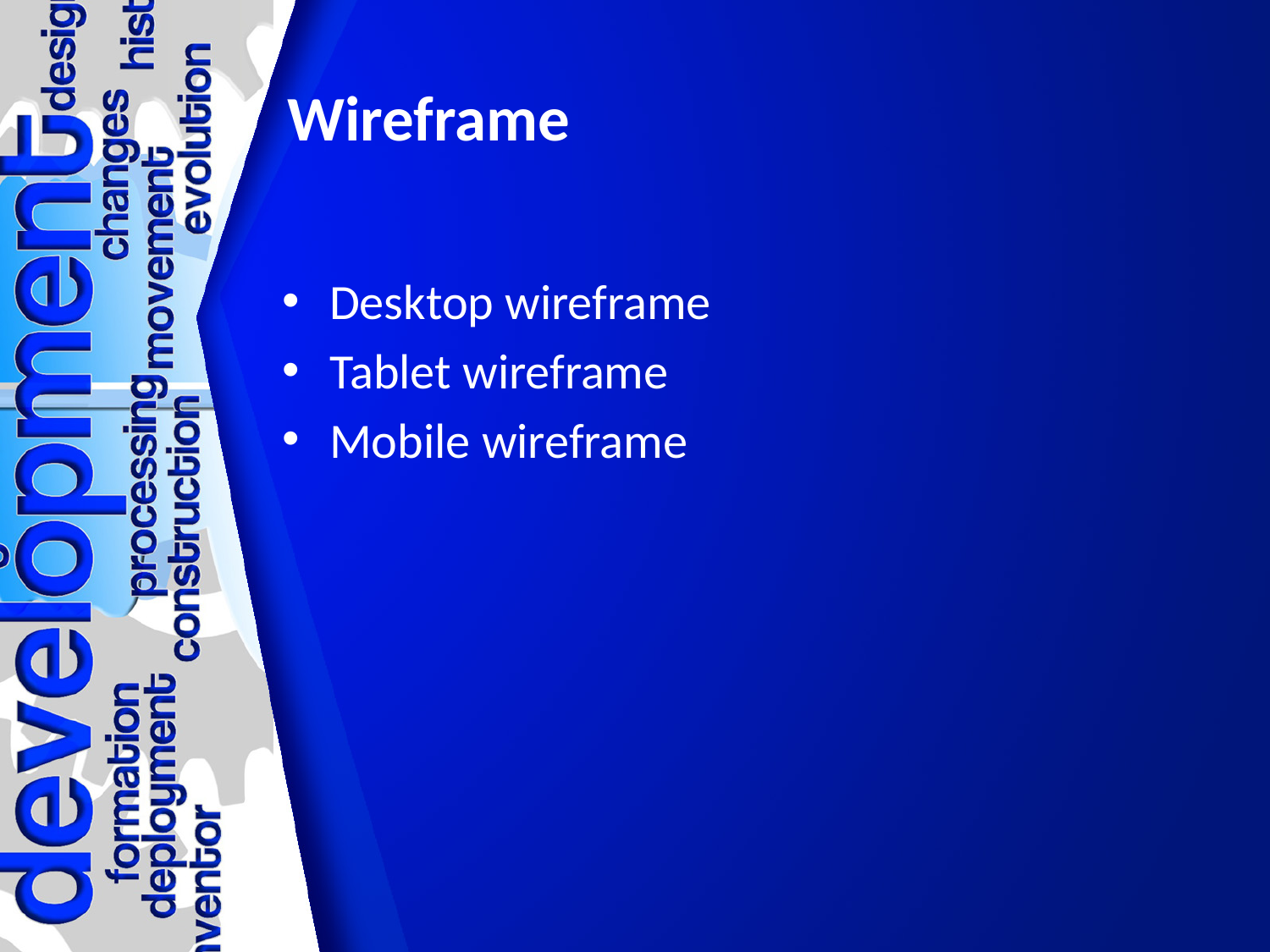

# Wireframe
Desktop wireframe
Tablet wireframe
Mobile wireframe